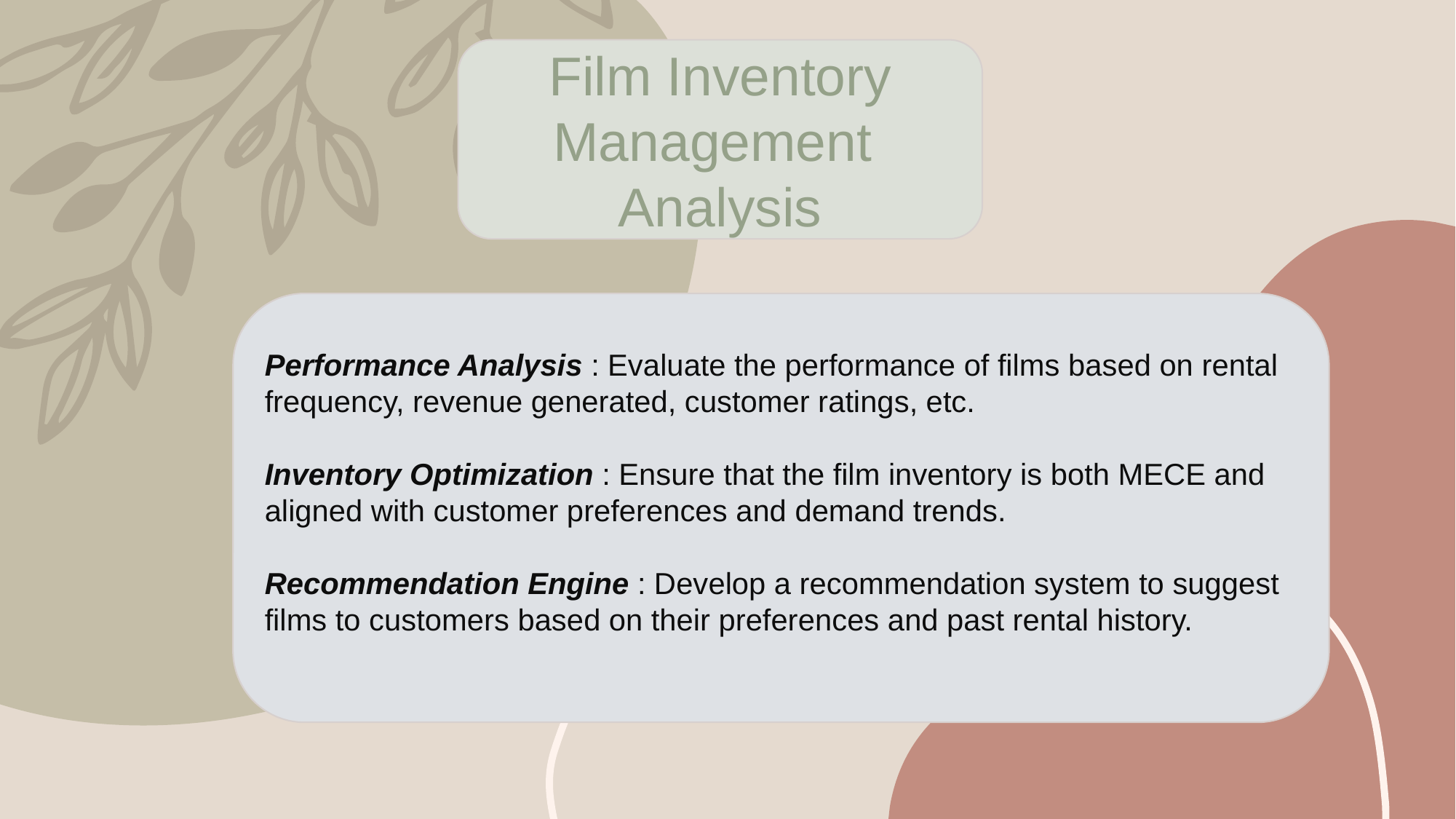

Film Inventory Management
Analysis
Performance Analysis : Evaluate the performance of films based on rental frequency, revenue generated, customer ratings, etc.

Inventory Optimization : Ensure that the film inventory is both MECE and aligned with customer preferences and demand trends.

Recommendation Engine : Develop a recommendation system to suggest films to customers based on their preferences and past rental history.